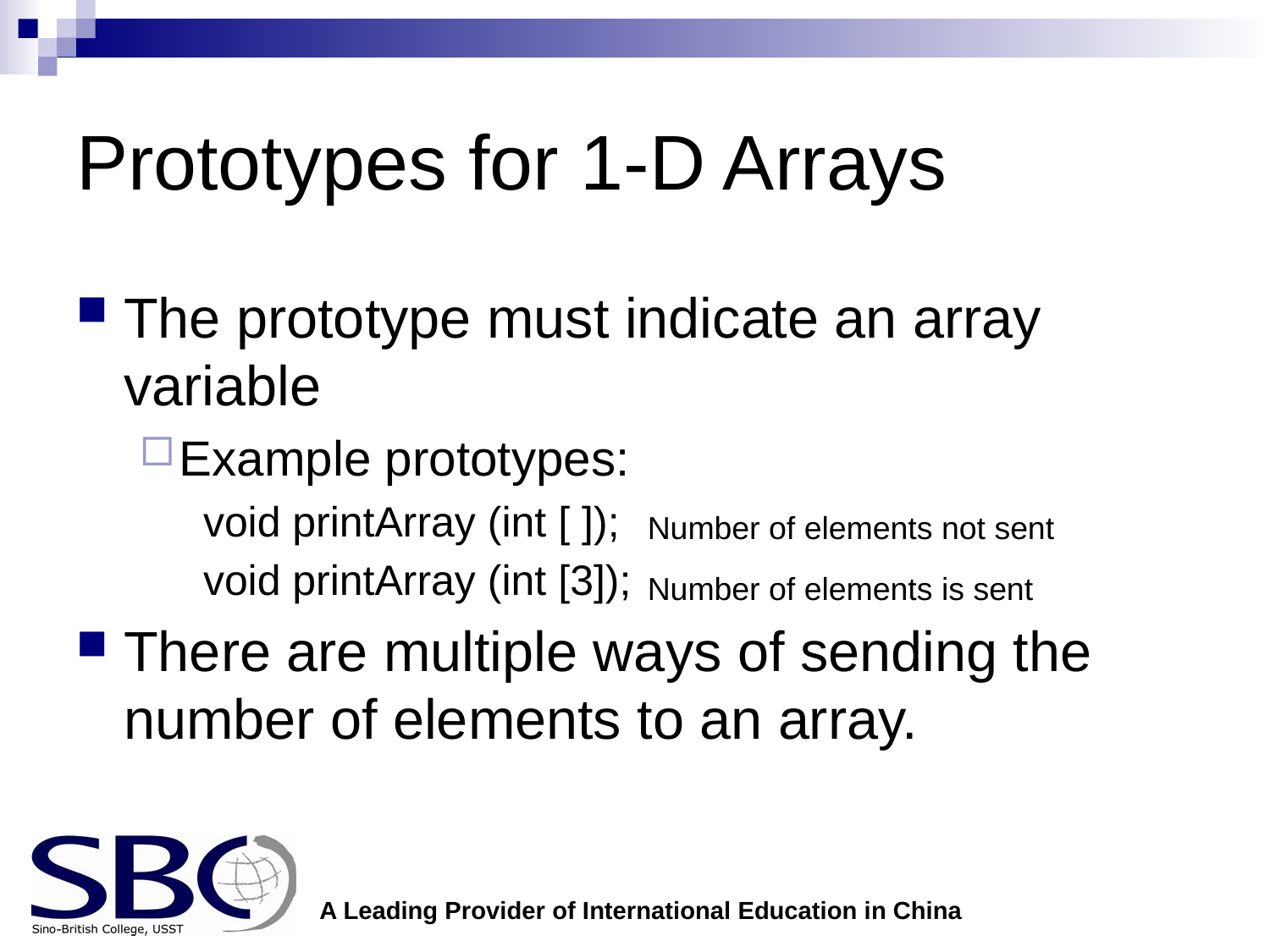

# Prototypes for 1-D Arrays
The prototype must indicate an array variable
Example prototypes:
void printArray (int [ ]);
void printArray (int [3]);
There are multiple ways of sending the number of elements to an array.
Number of elements not sent
Number of elements is sent
A Leading Provider of International Education in China